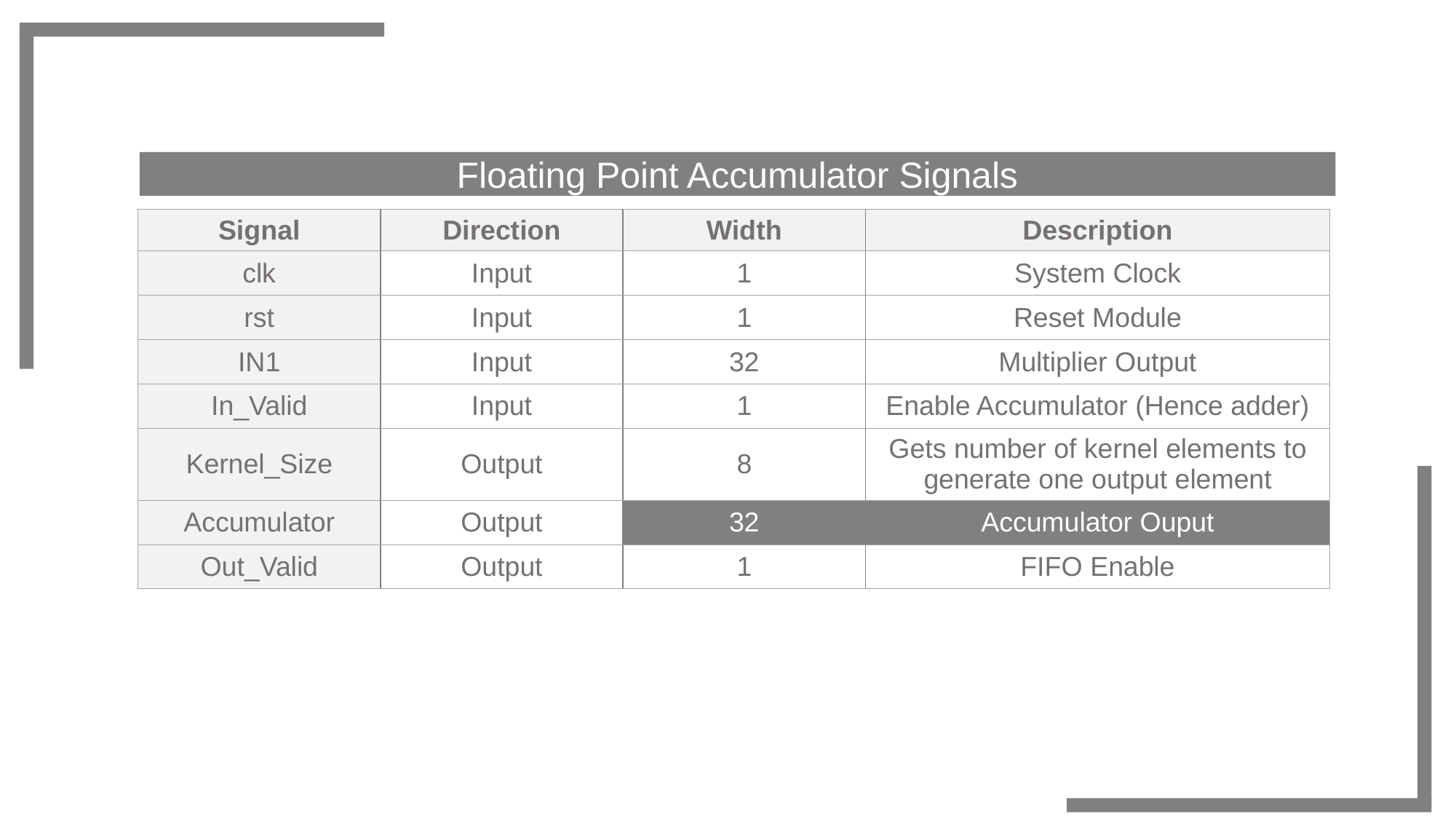

Floating Point Accumulator Signals
| Signal | Direction | Width | Description |
| --- | --- | --- | --- |
| clk | Input | 1 | System Clock |
| rst | Input | 1 | Reset Module |
| IN1 | Input | 32 | Multiplier Output |
| In\_Valid | Input | 1 | Enable Accumulator (Hence adder) |
| Kernel\_Size | Output | 8 | Gets number of kernel elements to generate one output element |
| Accumulator | Output | 32 | Accumulator Ouput |
| Out\_Valid | Output | 1 | FIFO Enable |